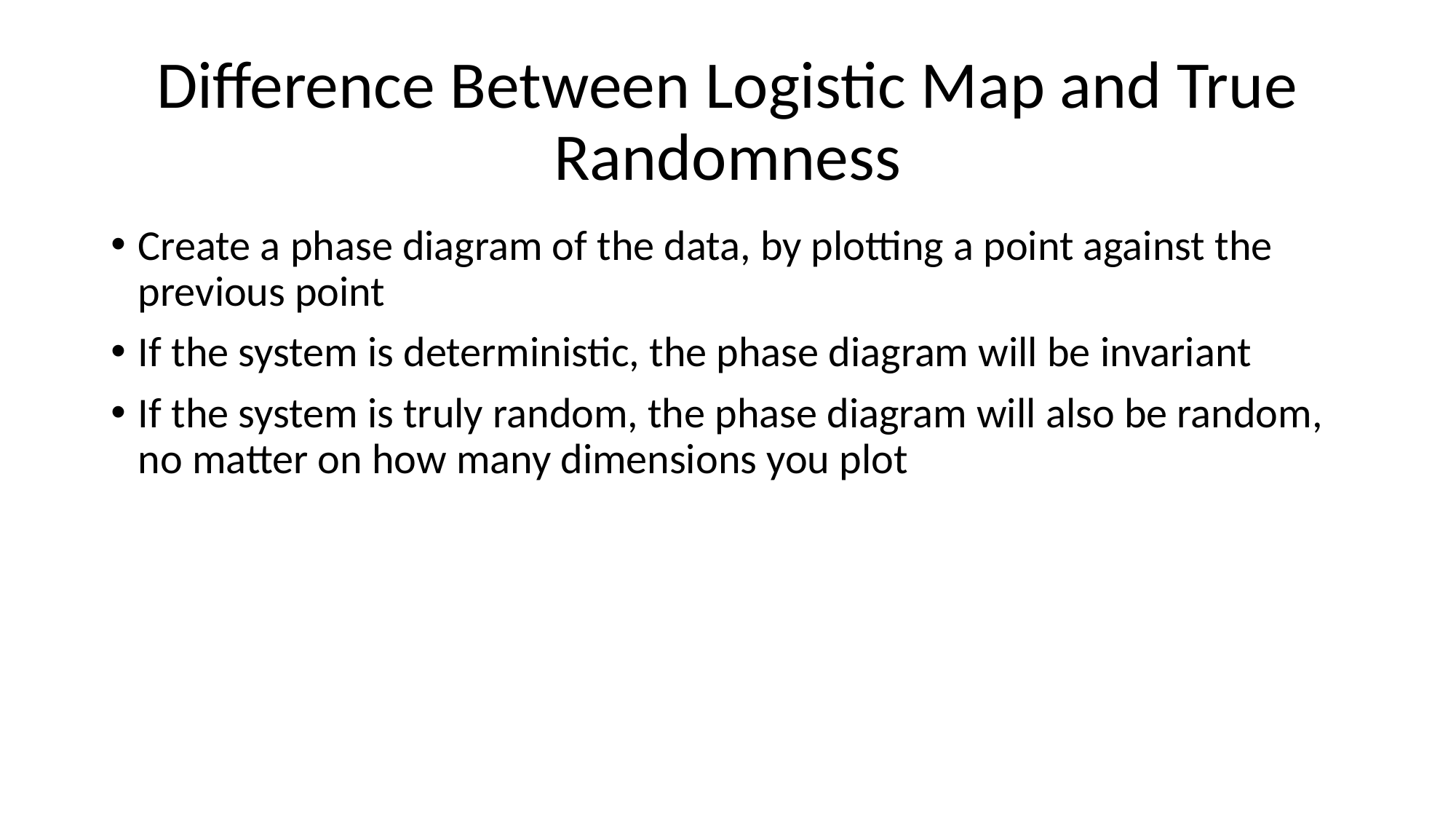

# Difference Between Logistic Map and True Randomness
Create a phase diagram of the data, by plotting a point against the previous point
If the system is deterministic, the phase diagram will be invariant
If the system is truly random, the phase diagram will also be random, no matter on how many dimensions you plot